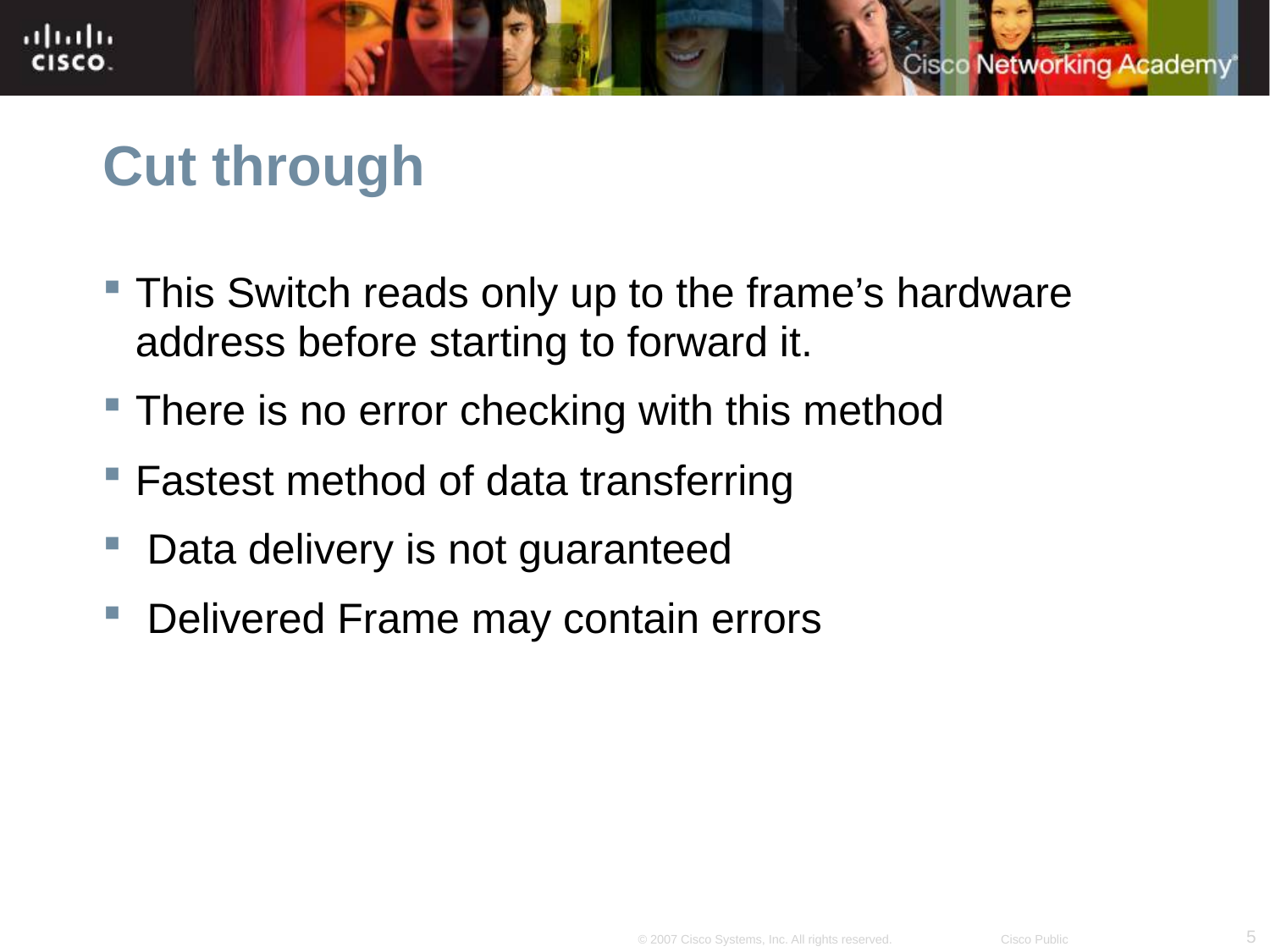

# Cut through
This Switch reads only up to the frame’s hardware address before starting to forward it.
There is no error checking with this method
Fastest method of data transferring
 Data delivery is not guaranteed
 Delivered Frame may contain errors